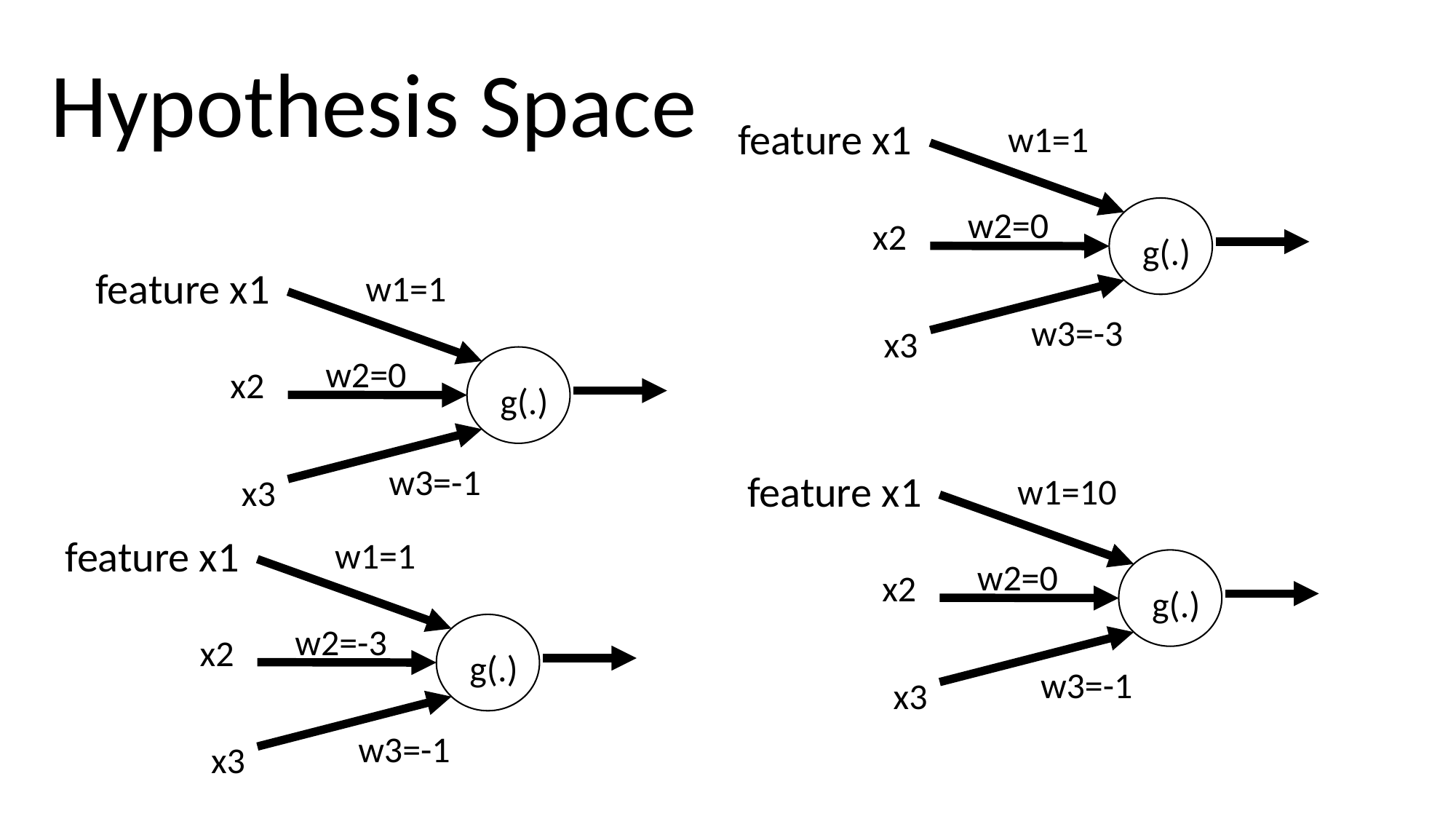

# Hypothesis Space
feature x1
w1=1
w2=0

x2
g(.)
feature x1
w1=1
w3=-3
x3
w2=0

x2
g(.)
w3=-1
feature x1
w1=10
x3
feature x1
w1=1
w2=0

x2
g(.)
w2=-3

x2
g(.)
w3=-1
x3
w3=-1
x3